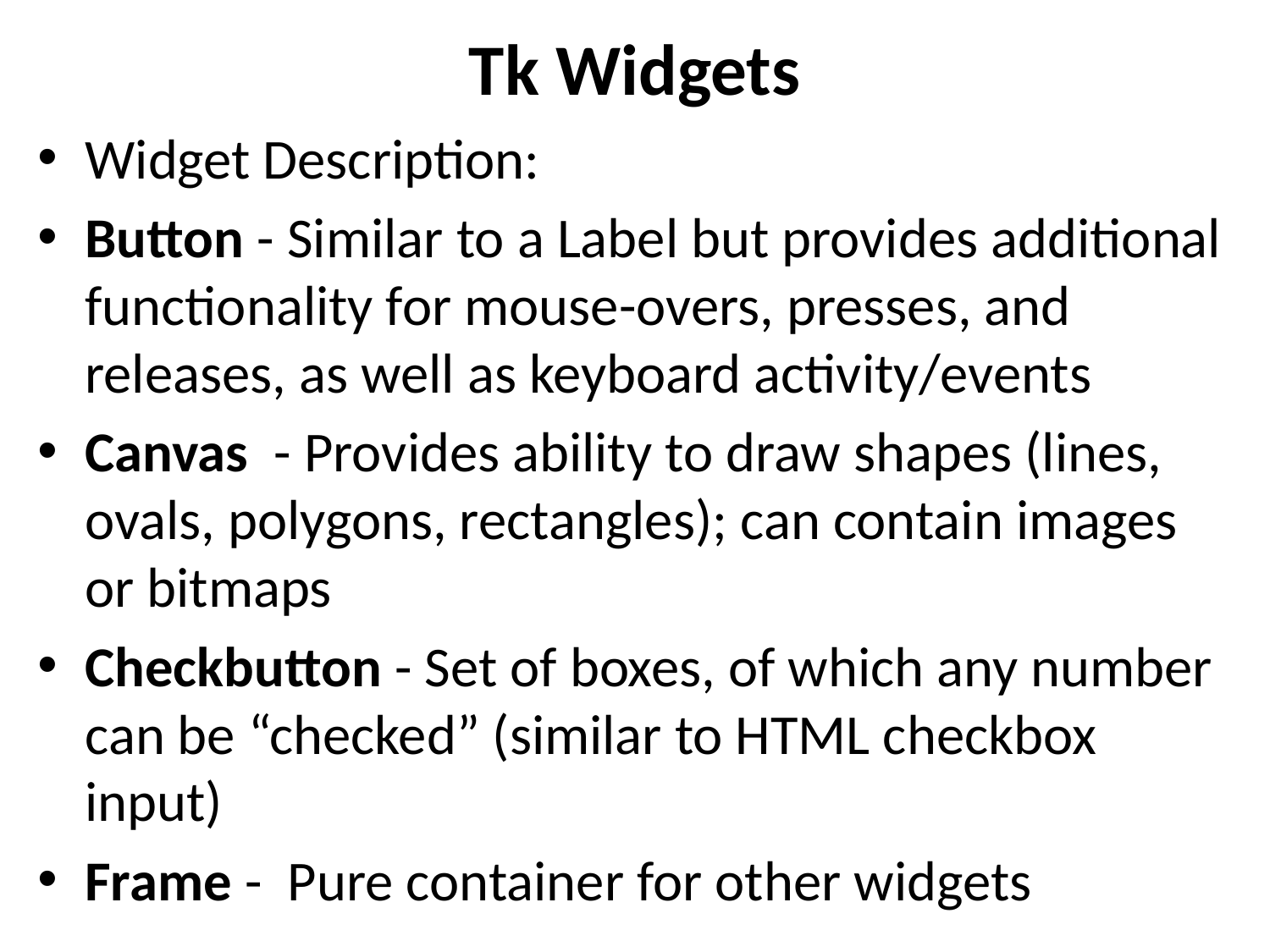

Tk Widgets
Widget Description:
Button - Similar to a Label but provides additional functionality for mouse-overs, presses, and releases, as well as keyboard activity/events
Canvas  - Provides ability to draw shapes (lines, ovals, polygons, rectangles); can contain images or bitmaps
Checkbutton - Set of boxes, of which any number can be “checked” (similar to HTML checkbox input)
Frame -  Pure container for other widgets